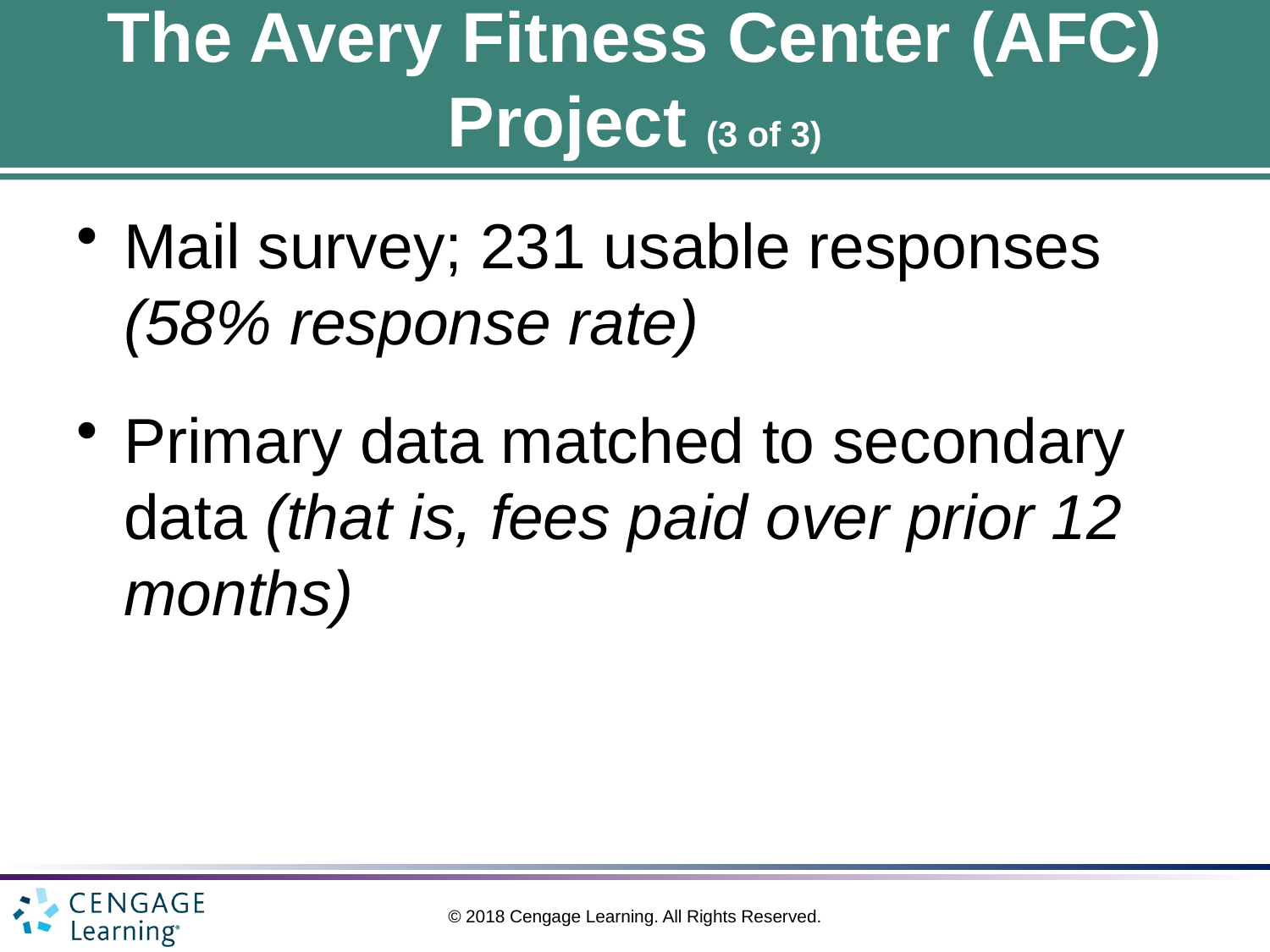

# The Avery Fitness Center (AFC) Project (3 of 3)
Mail survey; 231 usable responses     (58% response rate)
Primary data matched to secondary data (that is, fees paid over prior 12 months)